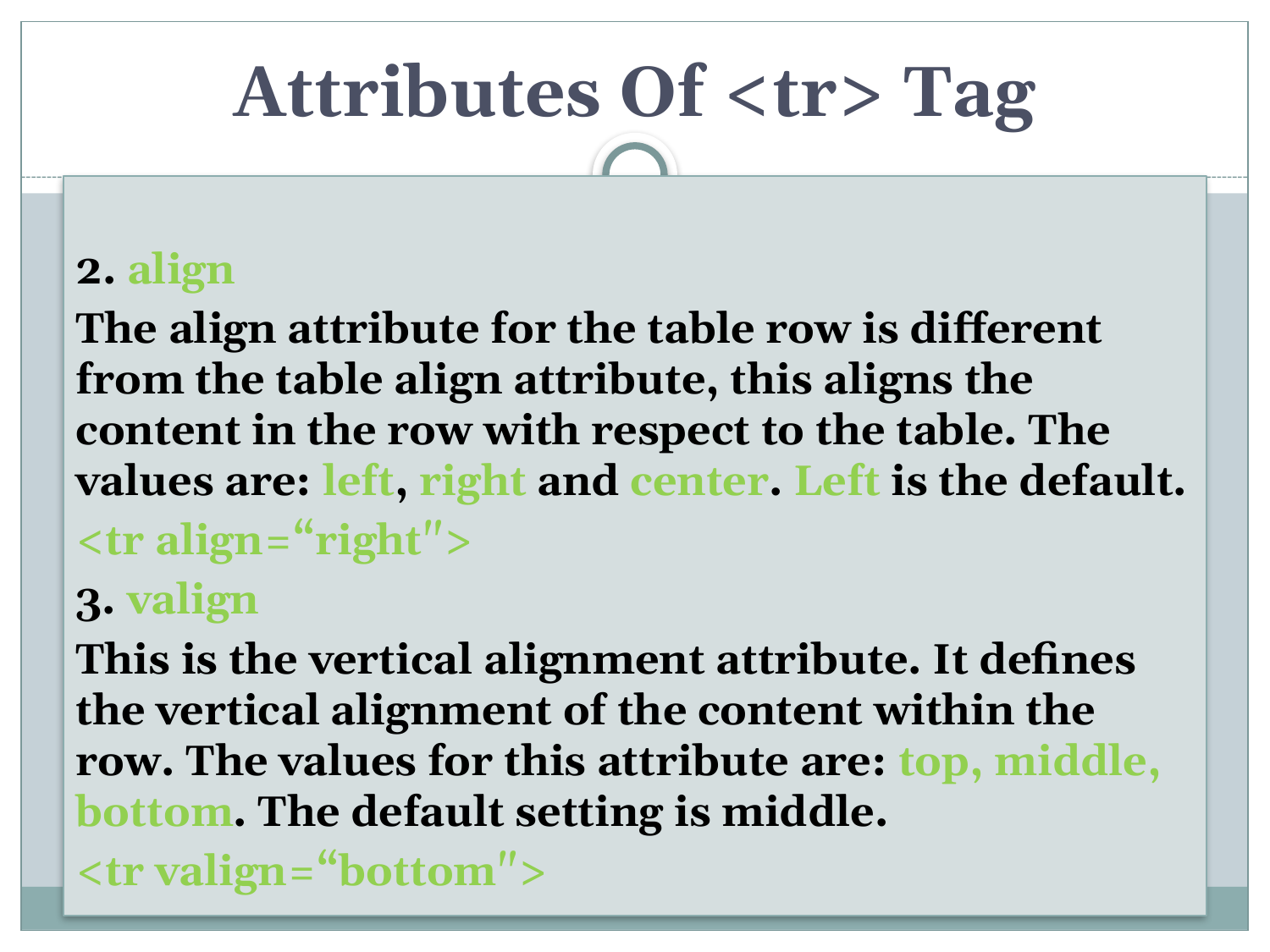

# Attributes Of <tr> Tag

2. align
The align attribute for the table row is different from the table align attribute, this aligns the content in the row with respect to the table. The values are: left, right and center. Left is the default.
<tr align=“right">
3. valign
This is the vertical alignment attribute. It defines the vertical alignment of the content within the row. The values for this attribute are: top, middle, bottom. The default setting is middle.
<tr valign=“bottom">